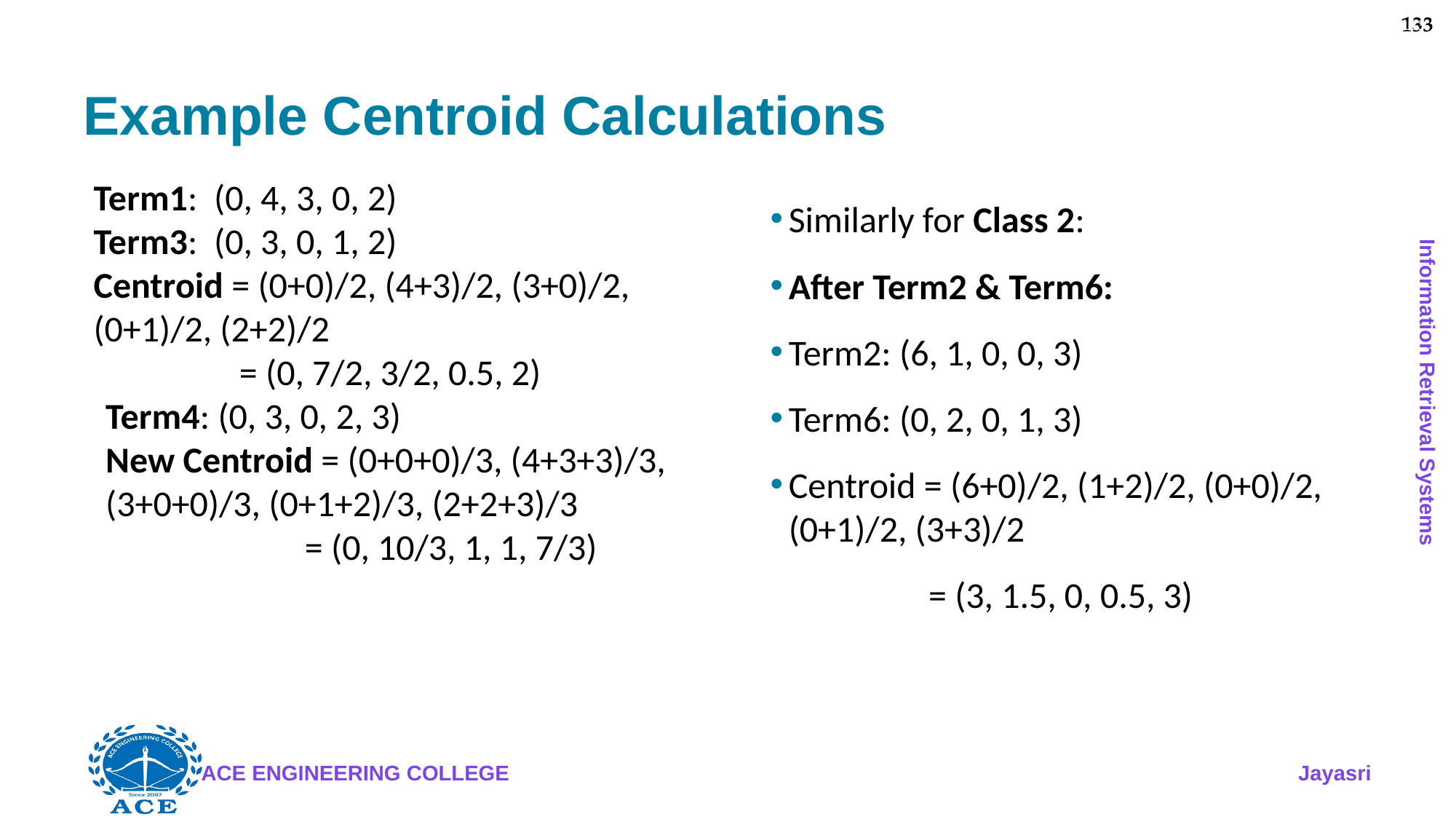

133
# Example Centroid Calculations
Term1:  (0, 4, 3, 0, 2)
Term3:  (0, 3, 0, 1, 2)
Centroid = (0+0)/2, (4+3)/2, (3+0)/2, (0+1)/2, (2+2)/2
	   = (0, 7/2, 3/2, 0.5, 2)
Term4: (0, 3, 0, 2, 3)
New Centroid = (0+0+0)/3, (4+3+3)/3, (3+0+0)/3, (0+1+2)/3, (2+2+3)/3
	           = (0, 10/3, 1, 1, 7/3)

Similarly for Class 2:
After Term2 & Term6:
Term2: (6, 1, 0, 0, 3)
Term6: (0, 2, 0, 1, 3)
Centroid = (6+0)/2, (1+2)/2, (0+0)/2, (0+1)/2, (3+3)/2
	      = (3, 1.5, 0, 0.5, 3)